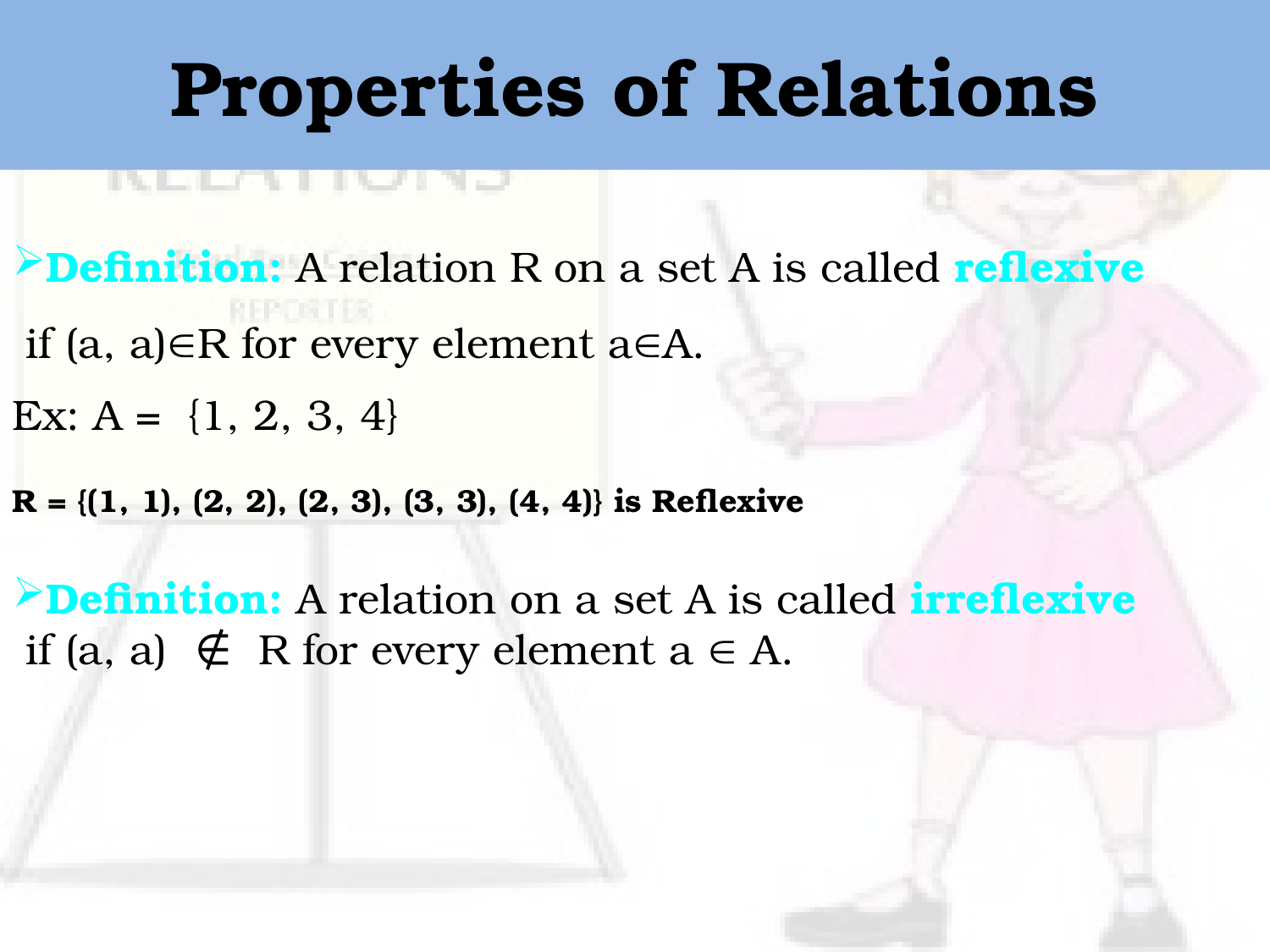

Properties of Relations
Definition: A relation R on a set A is called reflexive         if (a, a)∈R for every element a∈A.
Ex: A =  {1, 2, 3, 4}
R = {(1, 1), (2, 2), (2, 3), (3, 3), (4, 4)} is Reflexive
Definition: A relation on a set A is called irreflexive          if (a, a)  ∉  R for every element a ∈ A.